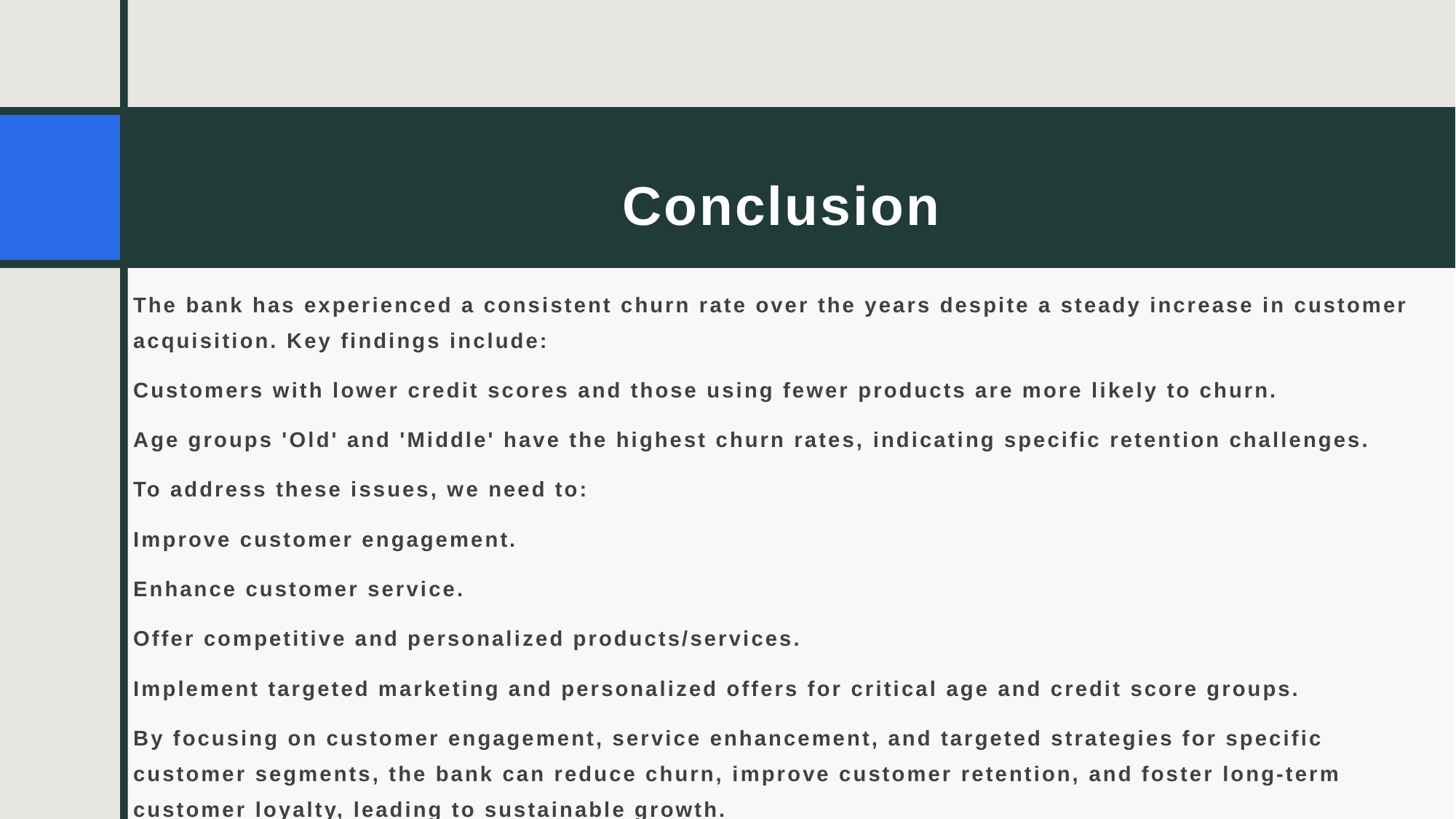

# Conclusion

The bank has experienced a consistent churn rate over the years despite a steady increase in customer acquisition. Key findings include:
Customers with lower credit scores and those using fewer products are more likely to churn.
Age groups 'Old' and 'Middle' have the highest churn rates, indicating specific retention challenges.
To address these issues, we need to:
Improve customer engagement.
Enhance customer service.
Offer competitive and personalized products/services.
Implement targeted marketing and personalized offers for critical age and credit score groups.
By focusing on customer engagement, service enhancement, and targeted strategies for specific customer segments, the bank can reduce churn, improve customer retention, and foster long-term customer loyalty, leading to sustainable growth.